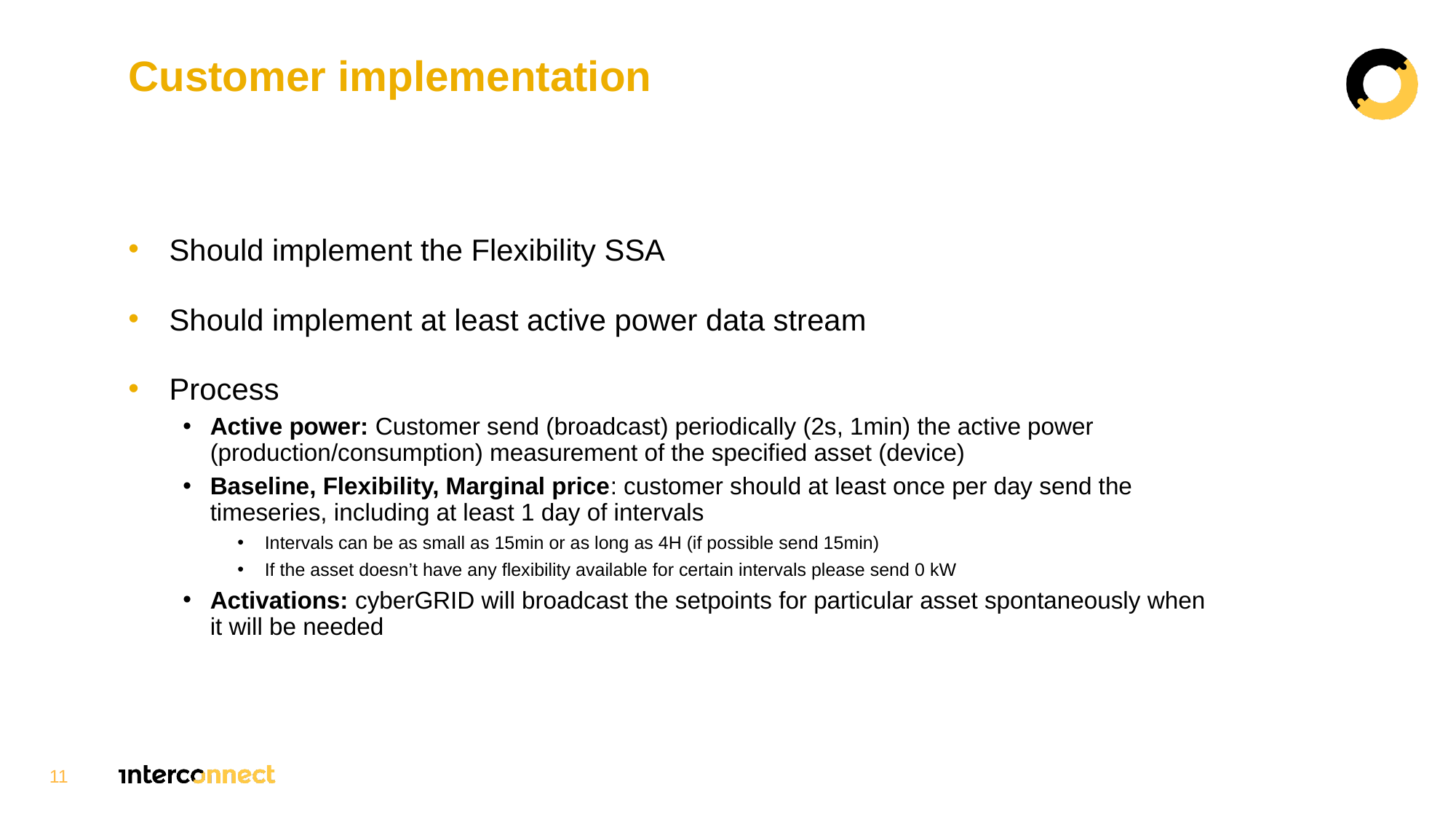

Customer implementation
Should implement the Flexibility SSA
Should implement at least active power data stream
Process
Active power: Customer send (broadcast) periodically (2s, 1min) the active power (production/consumption) measurement of the specified asset (device)
Baseline, Flexibility, Marginal price: customer should at least once per day send the timeseries, including at least 1 day of intervals
Intervals can be as small as 15min or as long as 4H (if possible send 15min)
If the asset doesn’t have any flexibility available for certain intervals please send 0 kW
Activations: cyberGRID will broadcast the setpoints for particular asset spontaneously when it will be needed
11